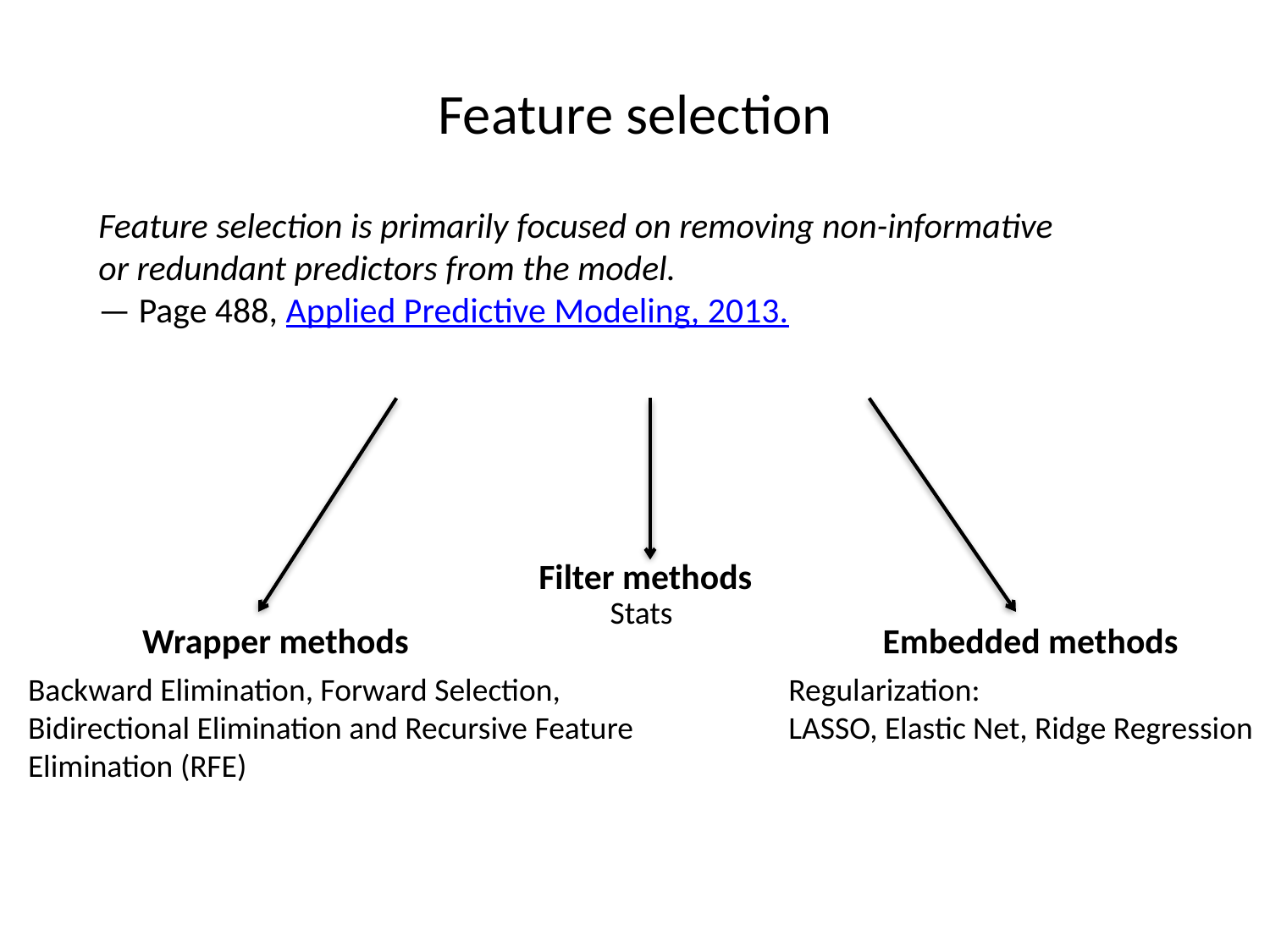

# Feature selection
Feature selection is primarily focused on removing non-informative
or redundant predictors from the model.
— Page 488, Applied Predictive Modeling, 2013.
Filter methods
Stats
Wrapper methods
Embedded methods
Backward Elimination, Forward Selection, Bidirectional Elimination and Recursive Feature Elimination (RFE)
Regularization:
LASSO, Elastic Net, Ridge Regression